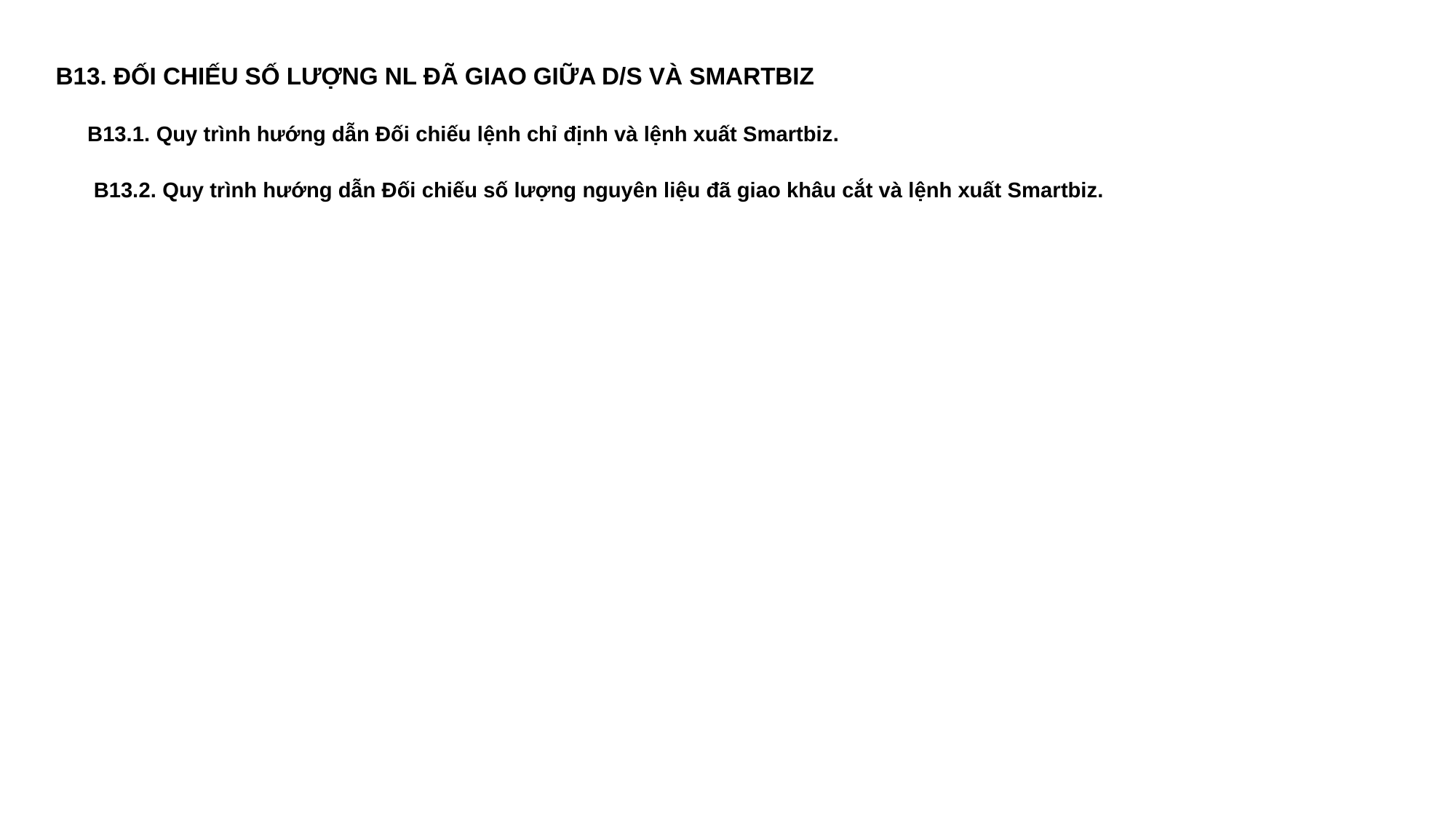

B13. ĐỐI CHIẾU SỐ LƯỢNG NL ĐÃ GIAO GIỮA D/S VÀ SMARTBIZ
B13.1. Quy trình hướng dẫn Đối chiếu lệnh chỉ định và lệnh xuất Smartbiz.
B13.2. Quy trình hướng dẫn Đối chiếu số lượng nguyên liệu đã giao khâu cắt và lệnh xuất Smartbiz.